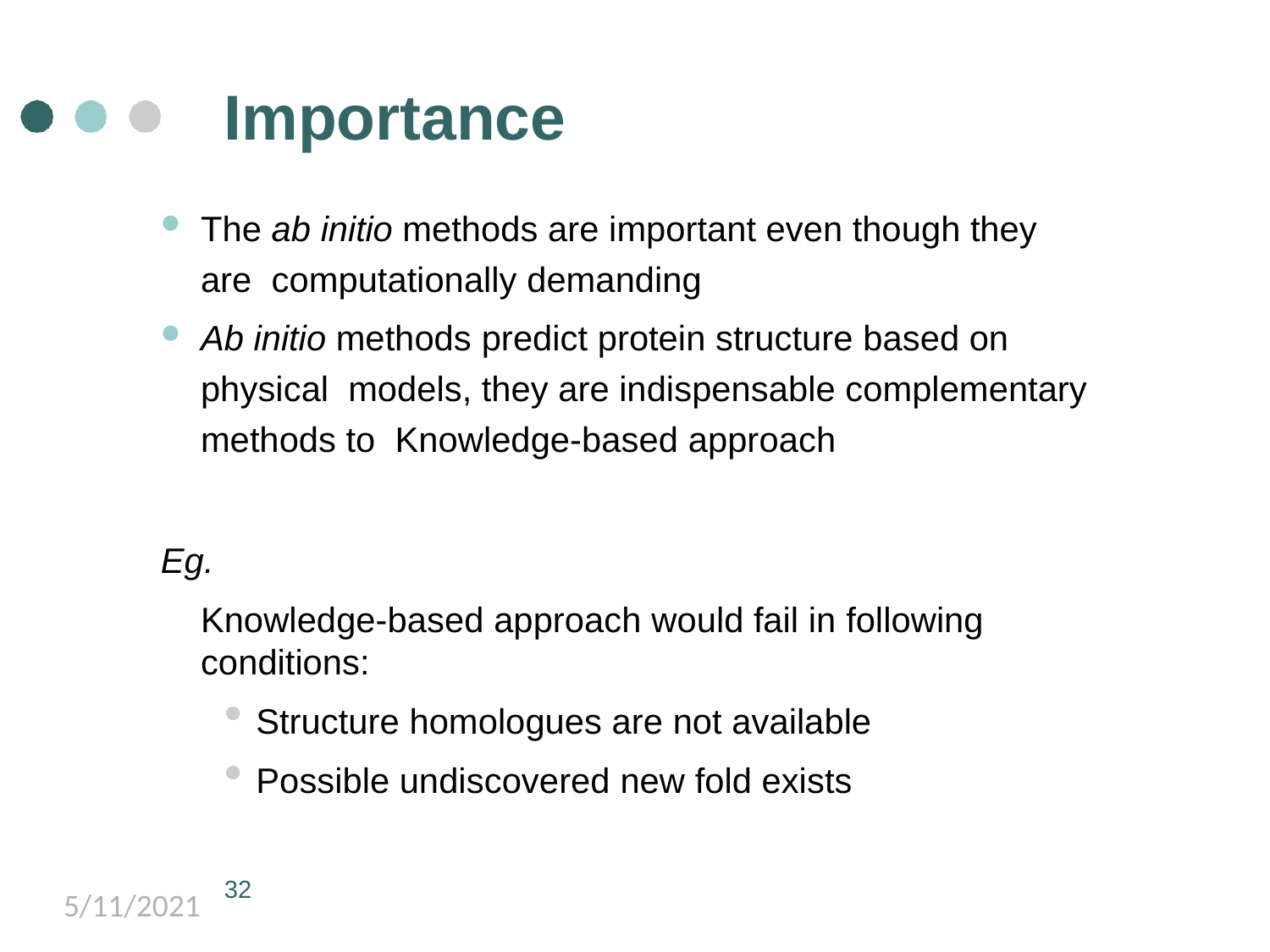

# Importance
The ab initio methods are important even though they are  computationally demanding
Ab initio methods predict protein structure based on physical  models, they are indispensable complementary methods to  Knowledge-based approach

Eg.
Knowledge-based approach would fail in following conditions:
Structure homologues are not available
Possible undiscovered new fold exists
32
5/11/2021